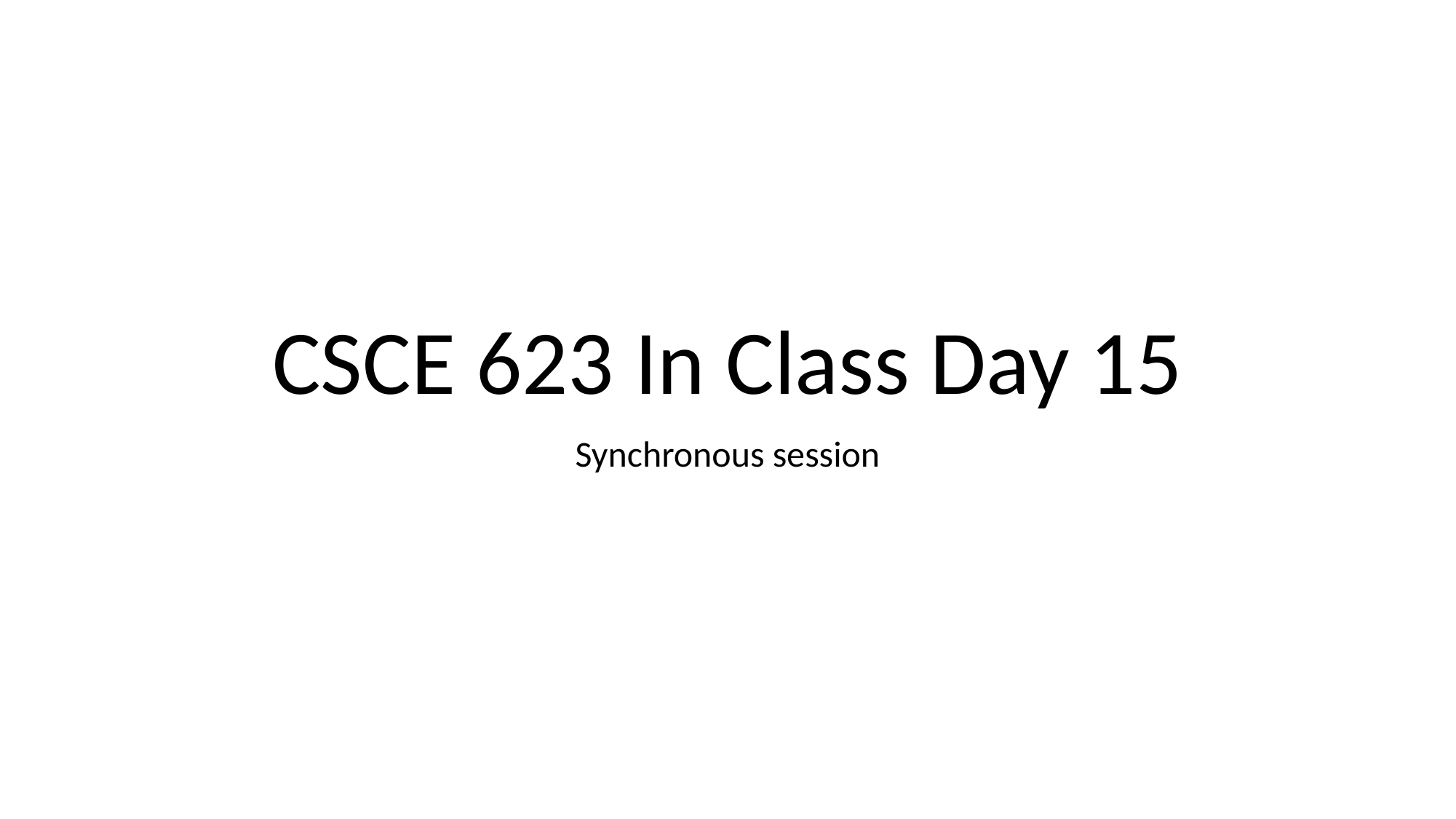

# CSCE 623 In Class Day 15
Synchronous session